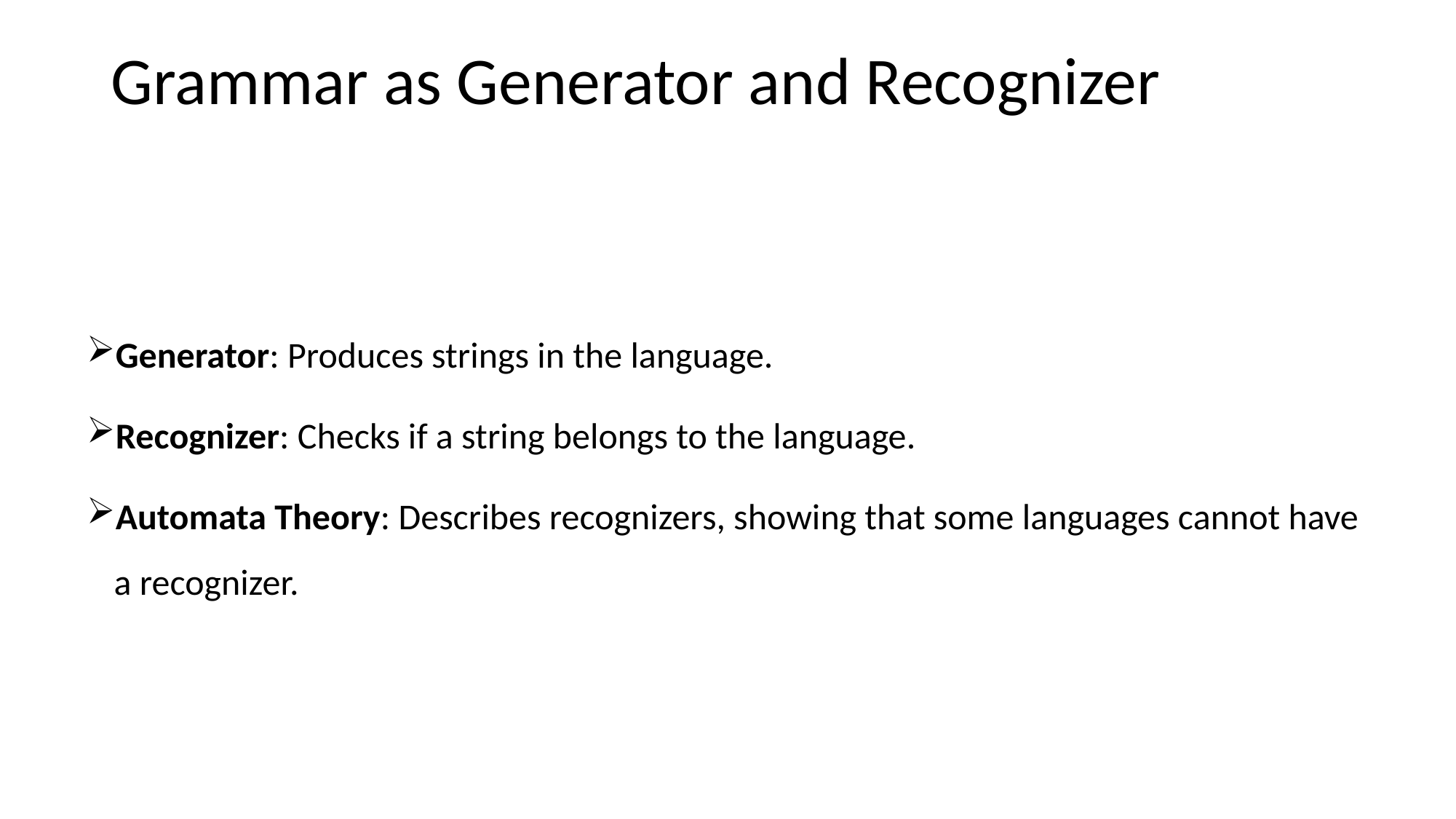

# Grammar as Generator and Recognizer
Generator: Produces strings in the language.
Recognizer: Checks if a string belongs to the language.
Automata Theory: Describes recognizers, showing that some languages cannot have a recognizer.